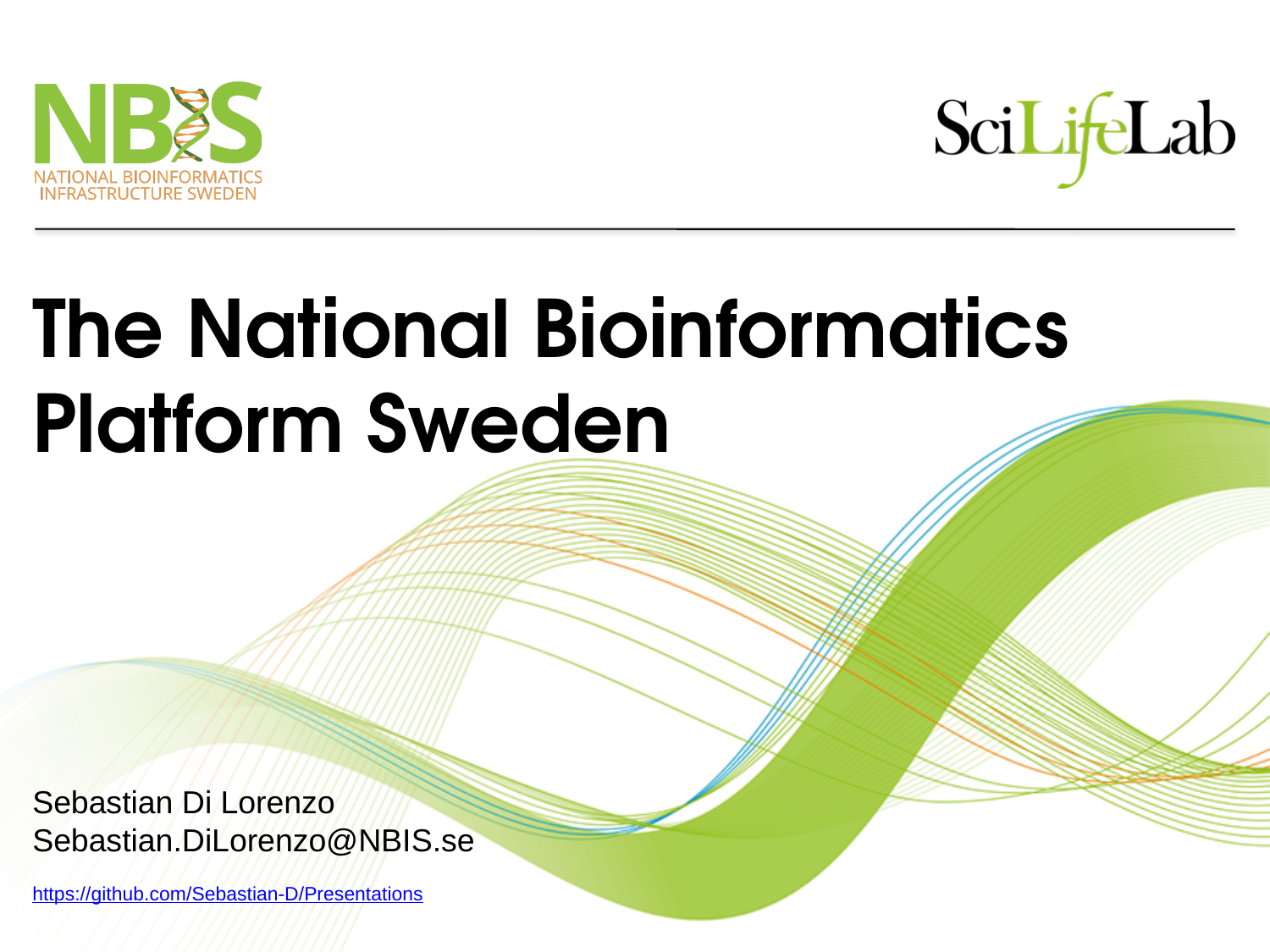

# The National Bioinformatics Platform Sweden

Sebastian Di Lorenzo
Sebastian.DiLorenzo@NBIS.se

https://github.com/Sebastian-D/Presentations